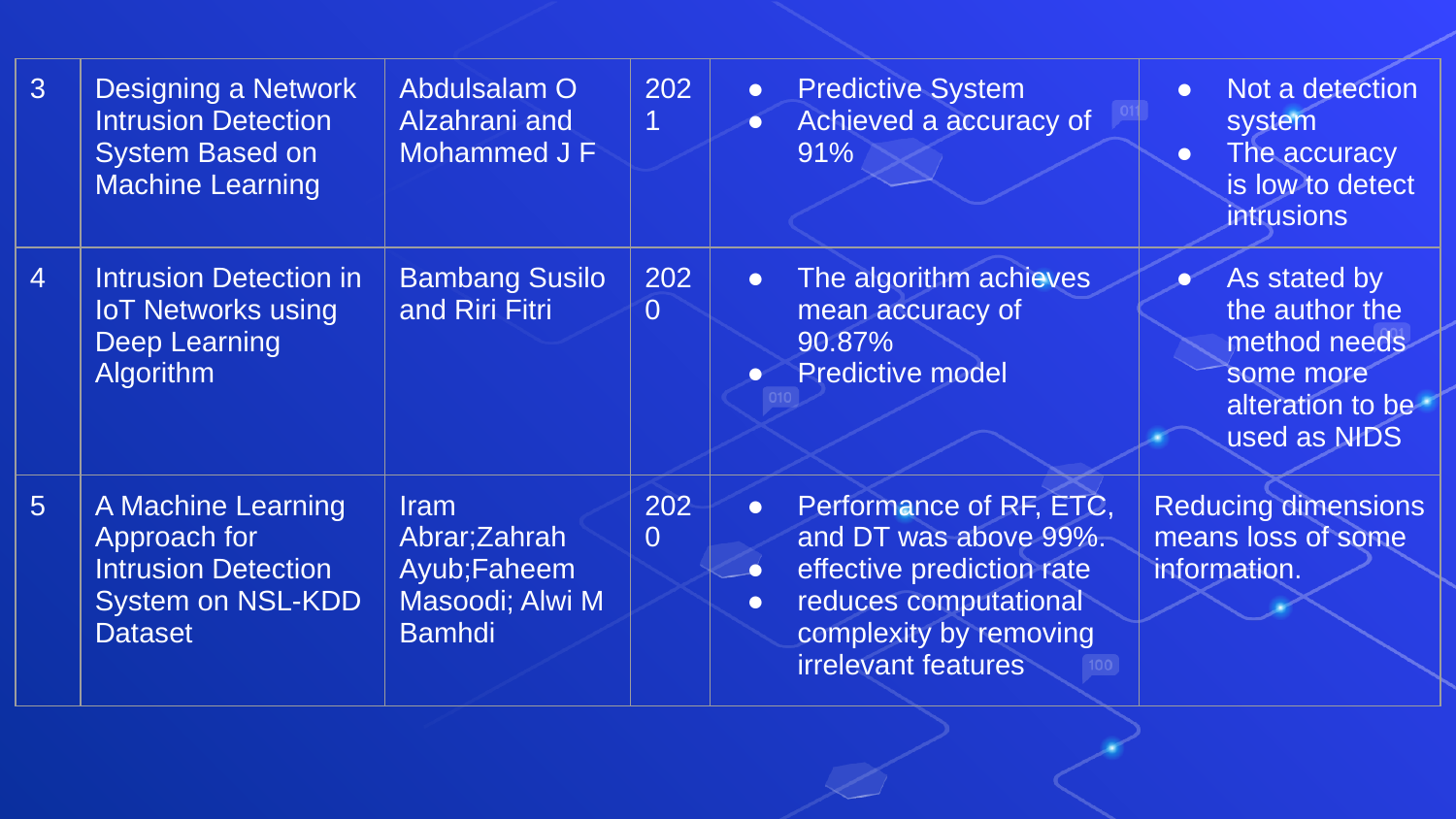

| 3 | Designing a Network Intrusion Detection System Based on Machine Learning | Abdulsalam O Alzahrani and Mohammed J F | 2021 | Predictive System Achieved a accuracy of 91% | Not a detection system The accuracy is low to detect intrusions |
| --- | --- | --- | --- | --- | --- |
| 4 | Intrusion Detection in IoT Networks using Deep Learning Algorithm | Bambang Susilo and Riri Fitri | 2020 | The algorithm achieves mean accuracy of 90.87% Predictive model | As stated by the author the method needs some more alteration to be used as NIDS |
| 5 | A Machine Learning Approach for Intrusion Detection System on NSL-KDD Dataset | Iram Abrar;Zahrah Ayub;Faheem Masoodi; Alwi M Bamhdi | 2020 | Performance of RF, ETC, and DT was above 99%. effective prediction rate reduces computational complexity by removing irrelevant features | Reducing dimensions means loss of some information. |